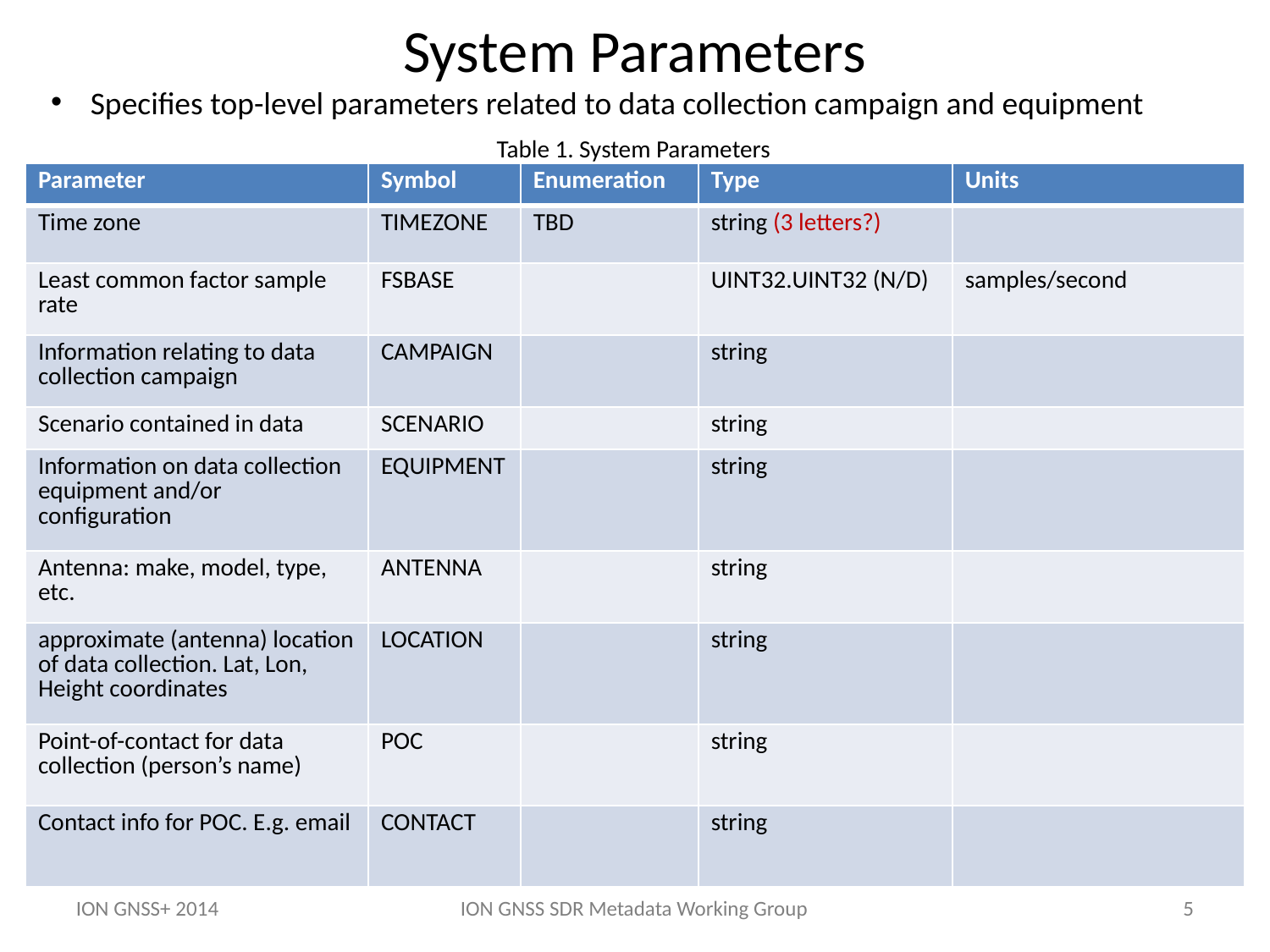

# System Parameters
Specifies top-level parameters related to data collection campaign and equipment
Table 1. System Parameters
| Parameter | Symbol | Enumeration | Type | Units |
| --- | --- | --- | --- | --- |
| Time zone | TIMEZONE | TBD | string (3 letters?) |  |
| Least common factor sample rate | FSBASE |  | UINT32.UINT32 (N/D) | samples/second |
| Information relating to data collection campaign | CAMPAIGN |  | string |  |
| Scenario contained in data | SCENARIO |  | string |  |
| Information on data collection equipment and/or configuration | EQUIPMENT |  | string |  |
| Antenna: make, model, type, etc. | ANTENNA |  | string |  |
| approximate (antenna) location of data collection. Lat, Lon, Height coordinates | LOCATION |  | string |  |
| Point-of-contact for data collection (person’s name) | POC |  | string |  |
| Contact info for POC. E.g. email | CONTACT |  | string |  |